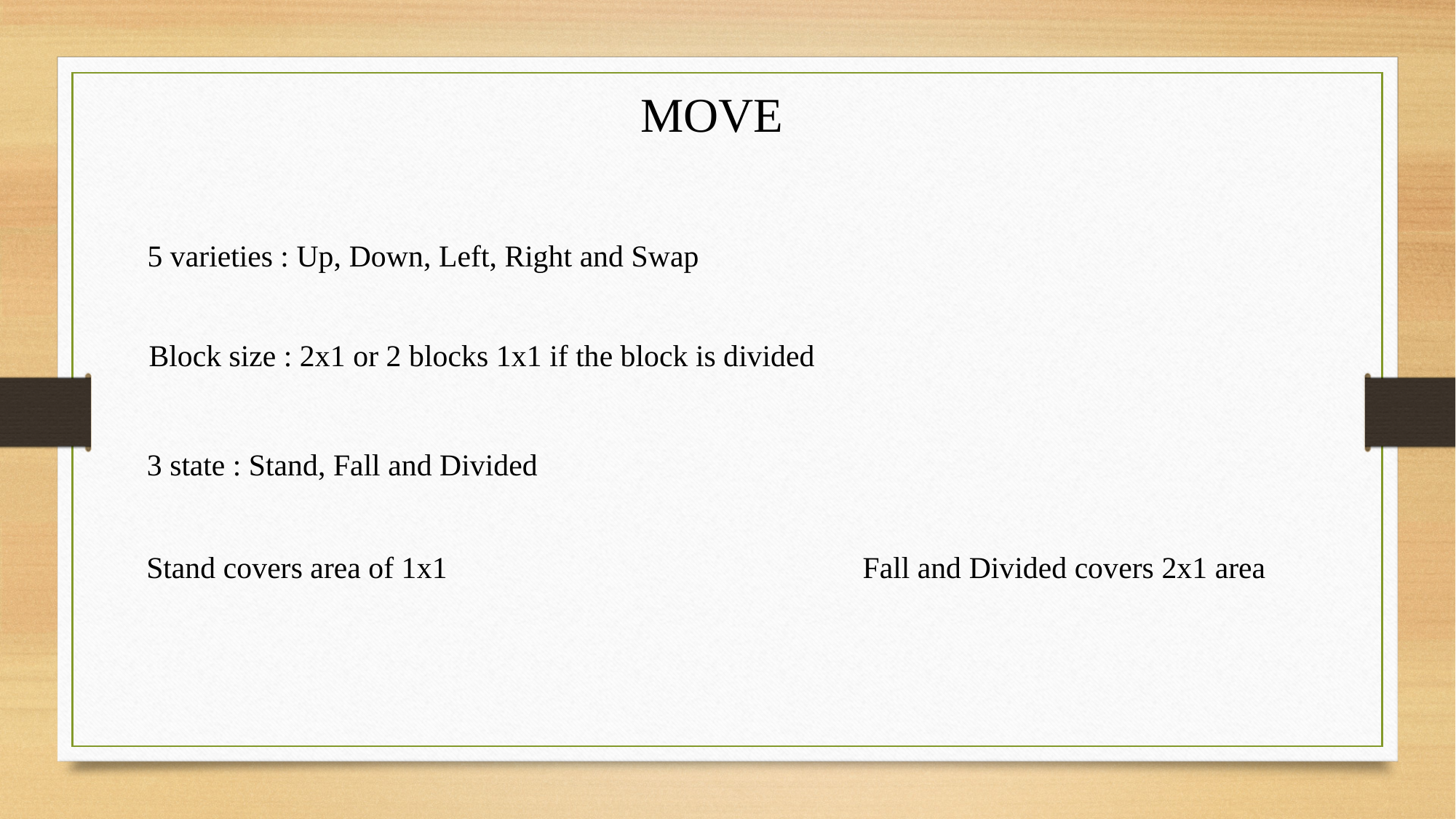

MOVE
5 varieties : Up, Down, Left, Right and Swap
Block size : 2x1 or 2 blocks 1x1 if the block is divided
3 state : Stand, Fall and Divided
Stand covers area of 1x1
Fall and Divided covers 2x1 area